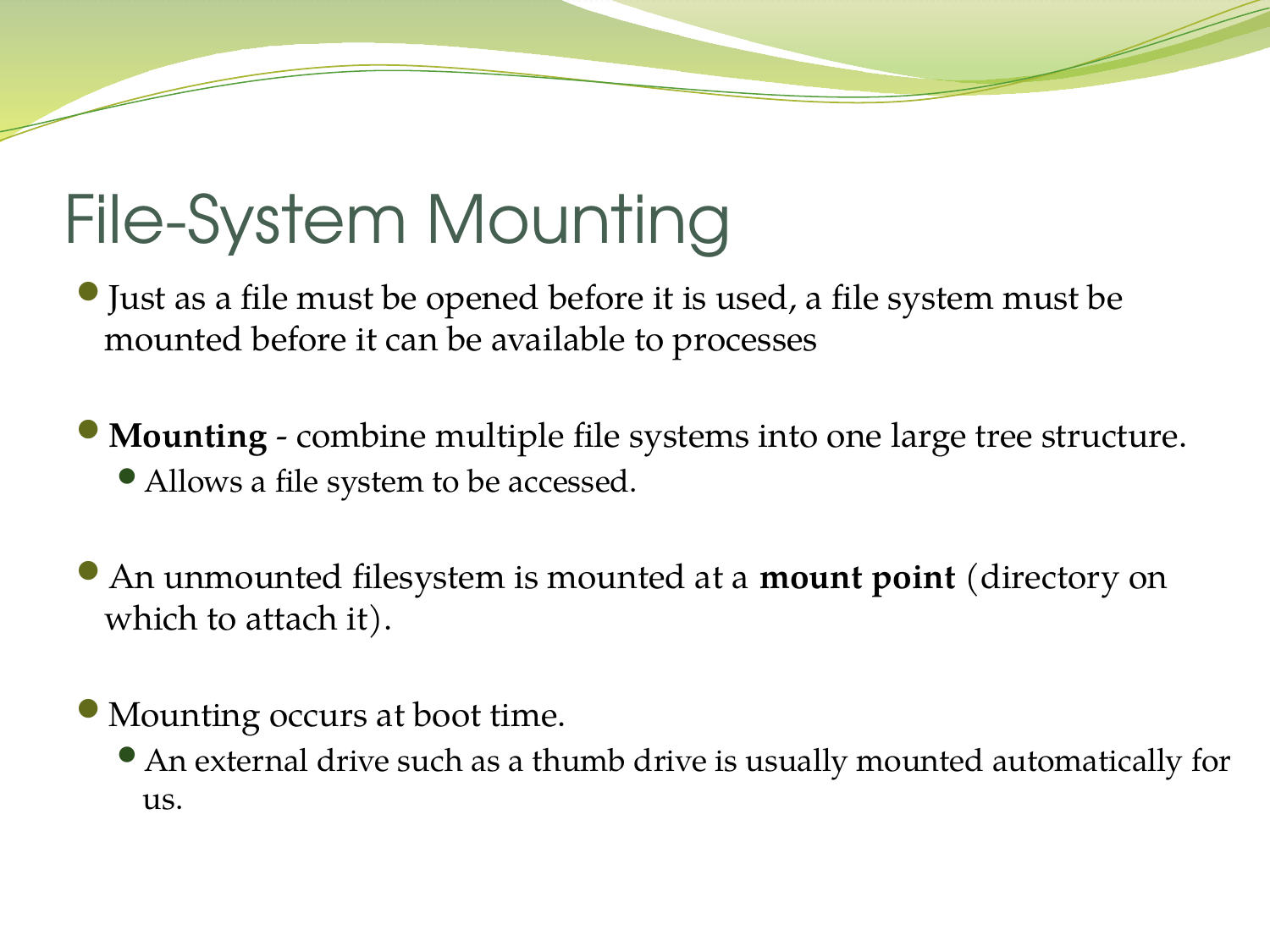

# File-System Mounting
Just as a file must be opened before it is used, a file system must be mounted before it can be available to processes

Mounting - combine multiple file systems into one large tree structure.
Allows a file system to be accessed.

An unmounted filesystem is mounted at a mount point (directory on which to attach it).

Mounting occurs at boot time.
An external drive such as a thumb drive is usually mounted automatically for us.